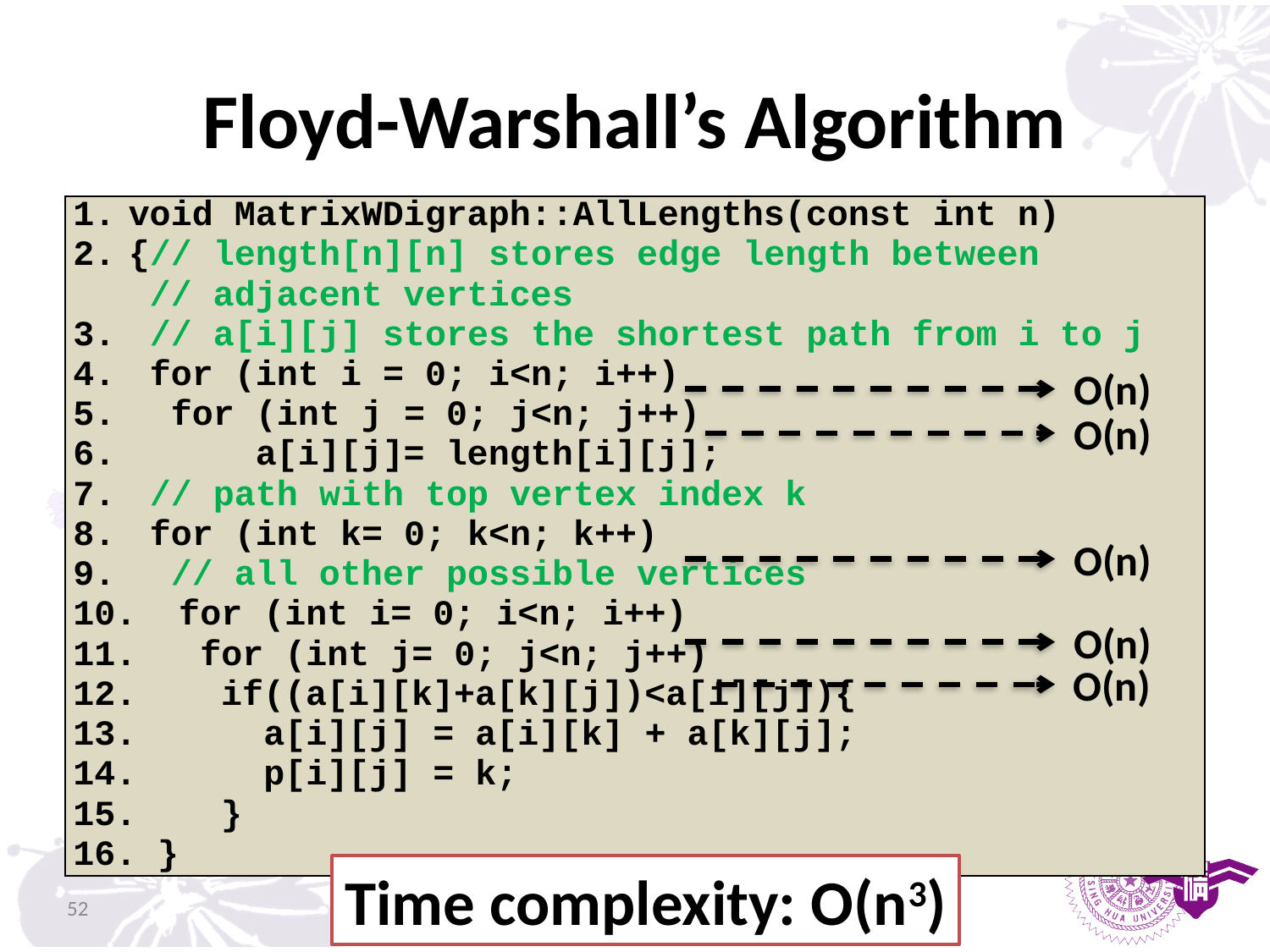

# Floyd-Warshall’s Algorithm
| void MatrixWDigraph::AllLengths(const int n) {// length[n][n] stores edge length between // adjacent vertices // a[i][j] stores the shortest path from i to j for (int i = 0; i<n; i++) for (int j = 0; j<n; j++) a[i][j]= length[i][j]; // path with top vertex index k for (int k= 0; k<n; k++) // all other possible vertices for (int i= 0; i<n; i++) for (int j= 0; j<n; j++) if((a[i][k]+a[k][j])<a[i][j]){ a[i][j] = a[i][k] + a[k][j]; p[i][j] = k; } } |
| --- |

O(n)
O(n)
O(n)
O(n)
O(n)
Time complexity: O(n3)
52